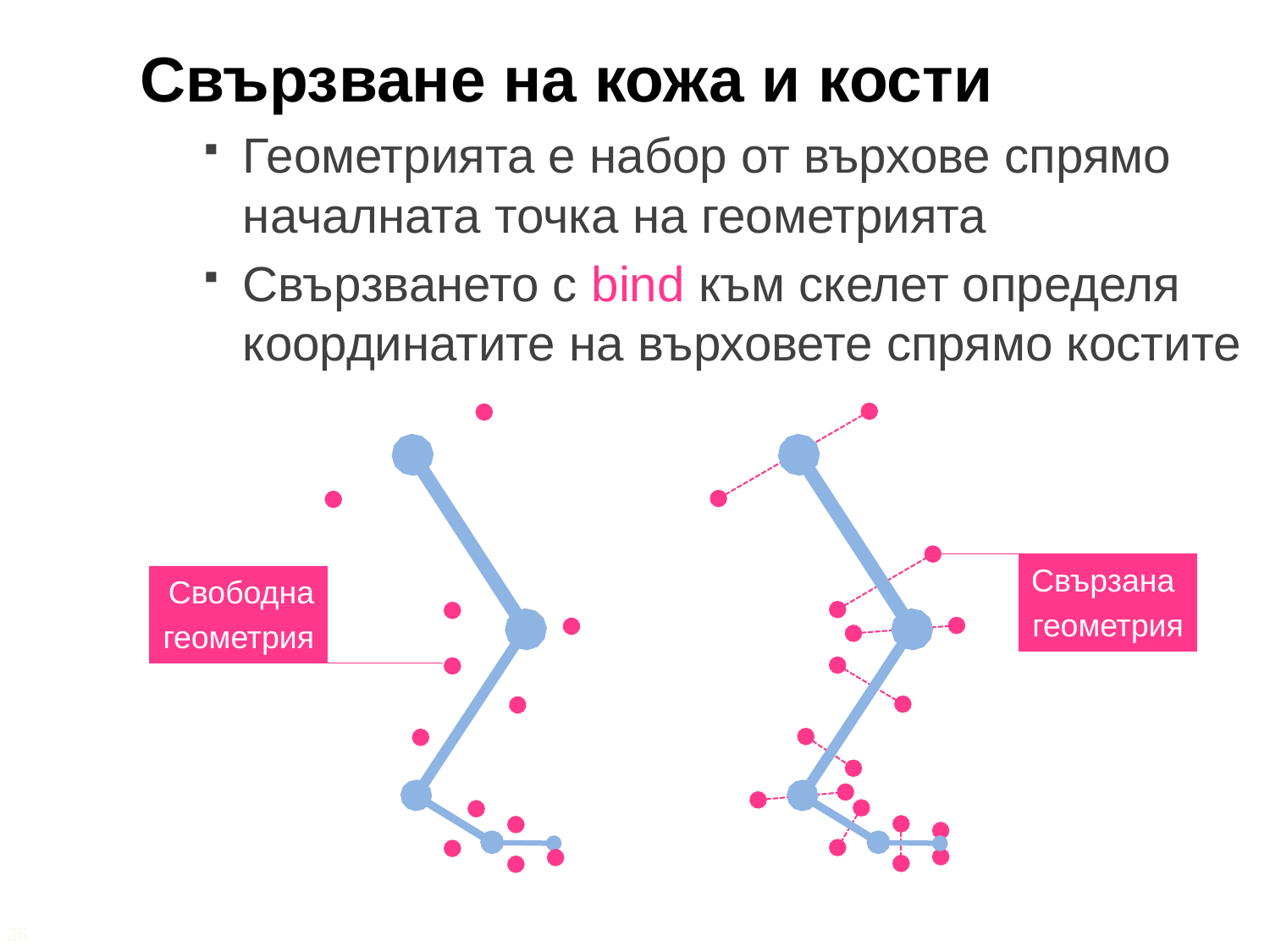

Свързване на кожа и кости
Геометрията е набор от върхове спрямо началната точка на геометрията
Свързването с bind към скелет определя координатите на върховете спрямо костите
Свързана
геометрия
Свободна
геометрия
Контролните точки са невидими обекти